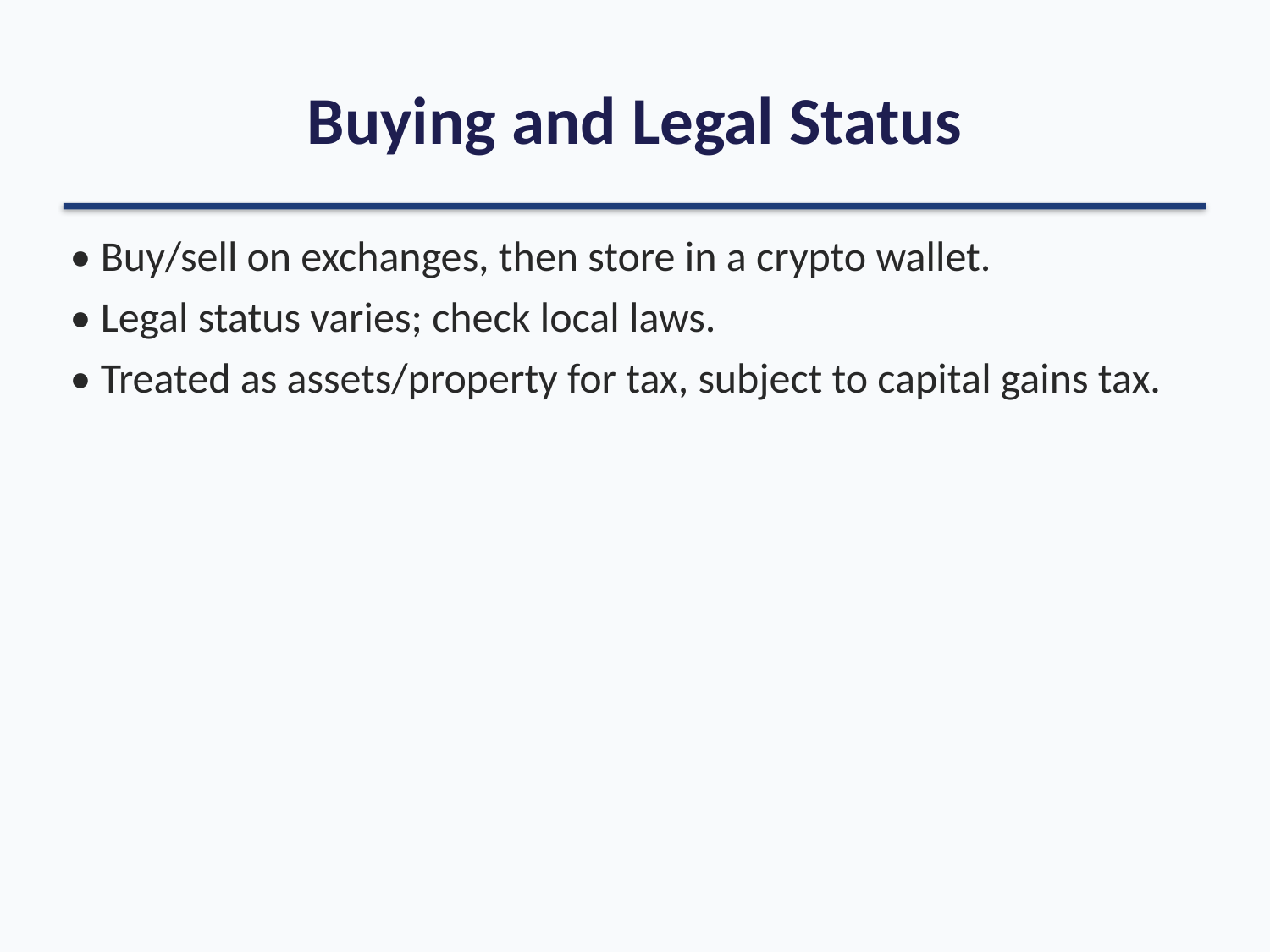

# Buying and Legal Status

• Buy/sell on exchanges, then store in a crypto wallet.
• Legal status varies; check local laws.
• Treated as assets/property for tax, subject to capital gains tax.